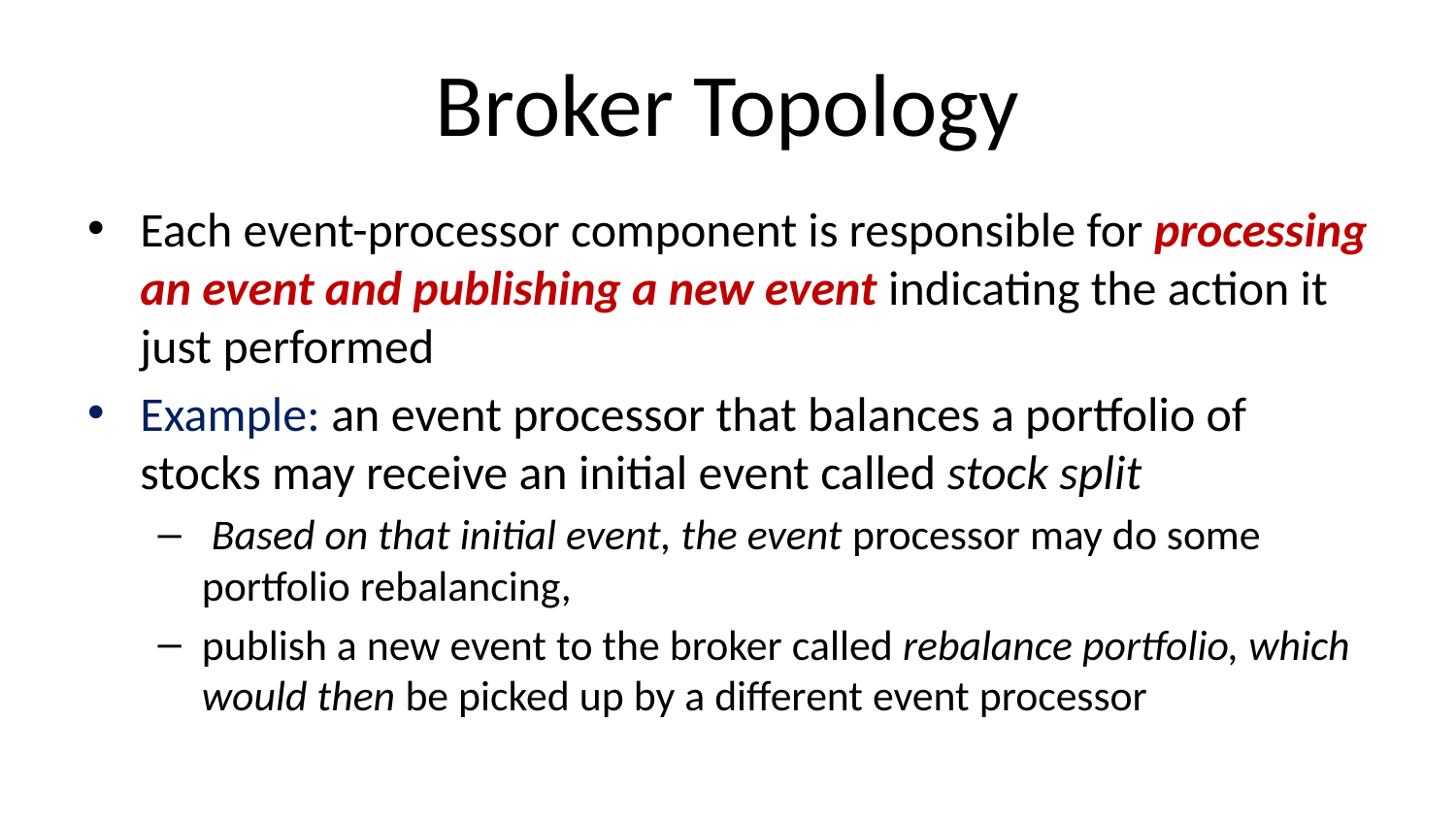

# Broker Topology
Each event-processor component is responsible for processing an event and publishing a new event indicating the action it just performed
Example: an event processor that balances a portfolio of stocks may receive an initial event called stock split
 Based on that initial event, the event processor may do some portfolio rebalancing,
publish a new event to the broker called rebalance portfolio, which would then be picked up by a different event processor